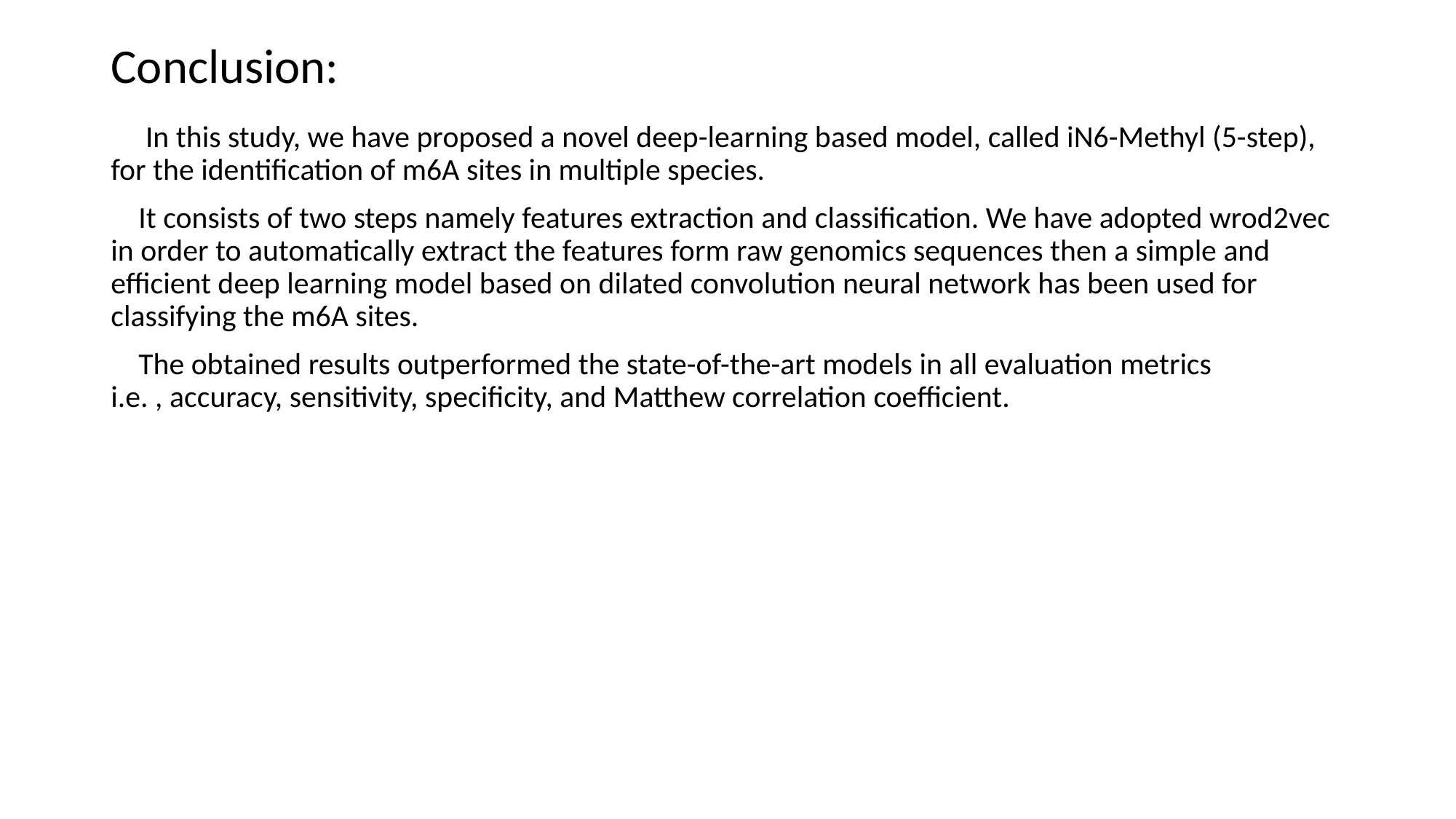

# Conclusion:
     In this study, we have proposed a novel deep-learning based model, called iN6-Methyl (5-step), for the identification of m6A sites in multiple species.
    It consists of two steps namely features extraction and classification. We have adopted wrod2vec in order to automatically extract the features form raw genomics sequences then a simple and efficient deep learning model based on dilated convolution neural network has been used for classifying the m6A sites.
    The obtained results outperformed the state-of-the-art models in all evaluation metrics              i.e. , accuracy, sensitivity, specificity, and Matthew correlation coefficient.